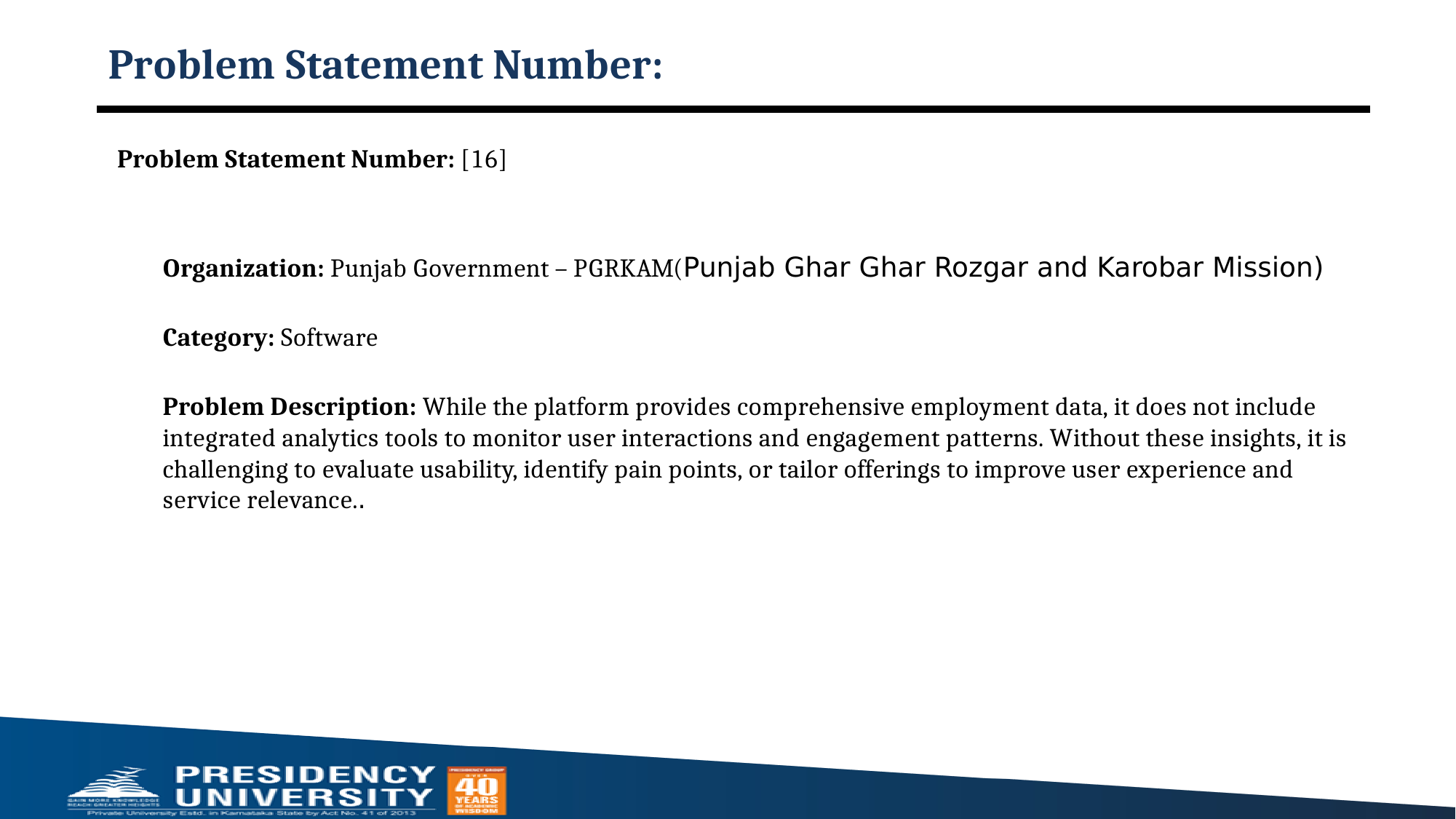

# Problem Statement Number:
Problem Statement Number: [16]

Organization: Punjab Government – PGRKAM(Punjab Ghar Ghar Rozgar and Karobar Mission)
Category: Software
Problem Description: While the platform provides comprehensive employment data, it does not include integrated analytics tools to monitor user interactions and engagement patterns. Without these insights, it is challenging to evaluate usability, identify pain points, or tailor offerings to improve user experience and service relevance..